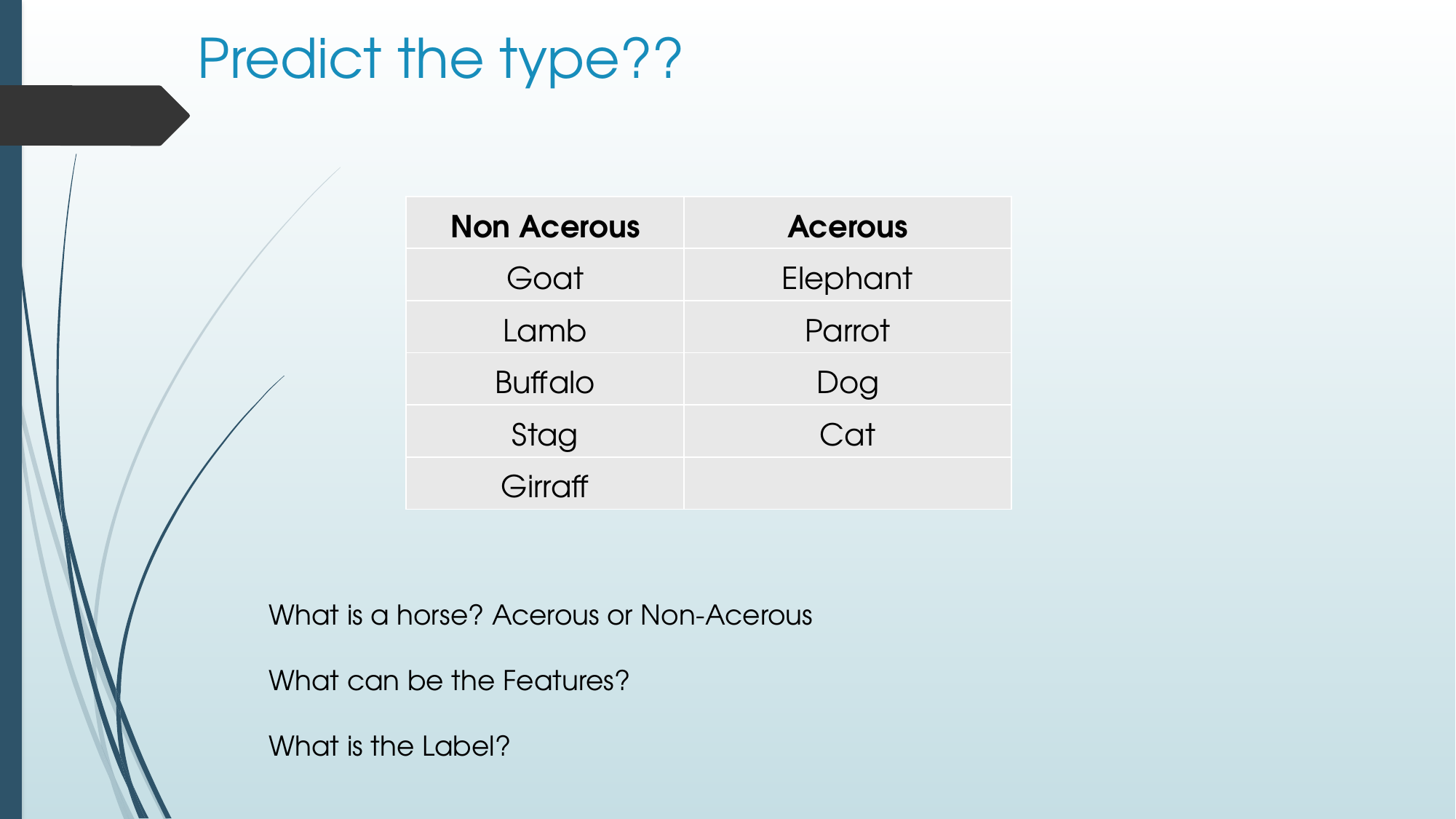

# Predict the type??

| Non Acerous | Acerous |
| --- | --- |
| Goat | Elephant |
| Lamb | Parrot |
| Buffalo | Dog |
| Stag | Cat |
| Girraff |  |
What is a horse? Acerous or Non-Acerous

What can be the Features?

What is the Label?